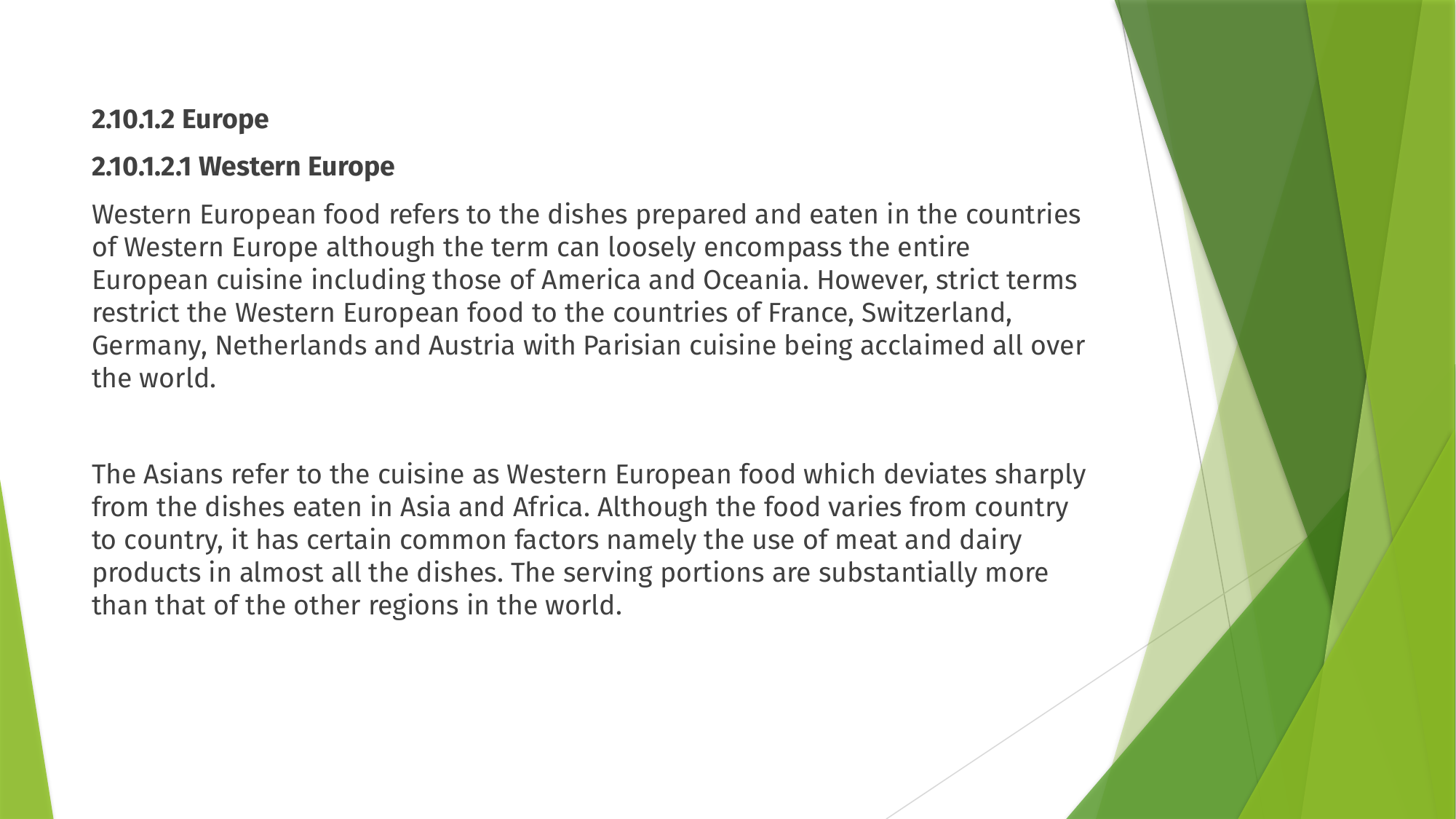

2.10.1.2 Europe
2.10.1.2.1 Western Europe
Western European food refers to the dishes prepared and eaten in the countries of Western Europe although the term can loosely encompass the entire European cuisine including those of America and Oceania. However, strict terms restrict the Western European food to the countries of France, Switzerland, Germany, Netherlands and Austria with Parisian cuisine being acclaimed all over the world.

The Asians refer to the cuisine as Western European food which deviates sharply from the dishes eaten in Asia and Africa. Although the food varies from country to country, it has certain common factors namely the use of meat and dairy products in almost all the dishes. The serving portions are substantially more than that of the other regions in the world.